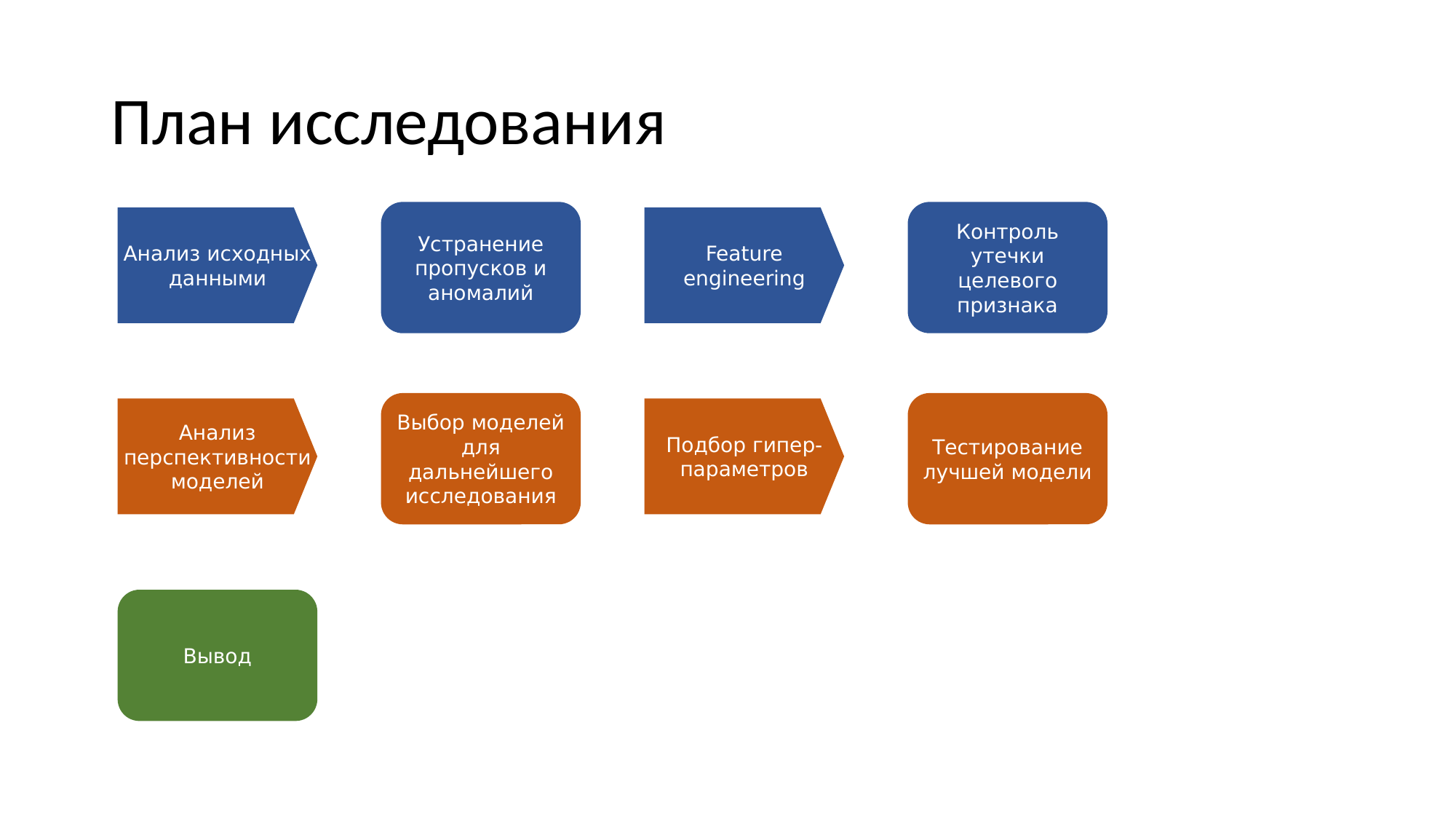

# План исследования
Контроль утечки целевого признака
Устранение пропусков и аномалий
Анализ исходных данными
Feature engineering
Тестирование лучшей модели
Выбор моделей для дальнейшего исследования
Анализ перспективности моделей
Подбор гипер-параметров
Вывод